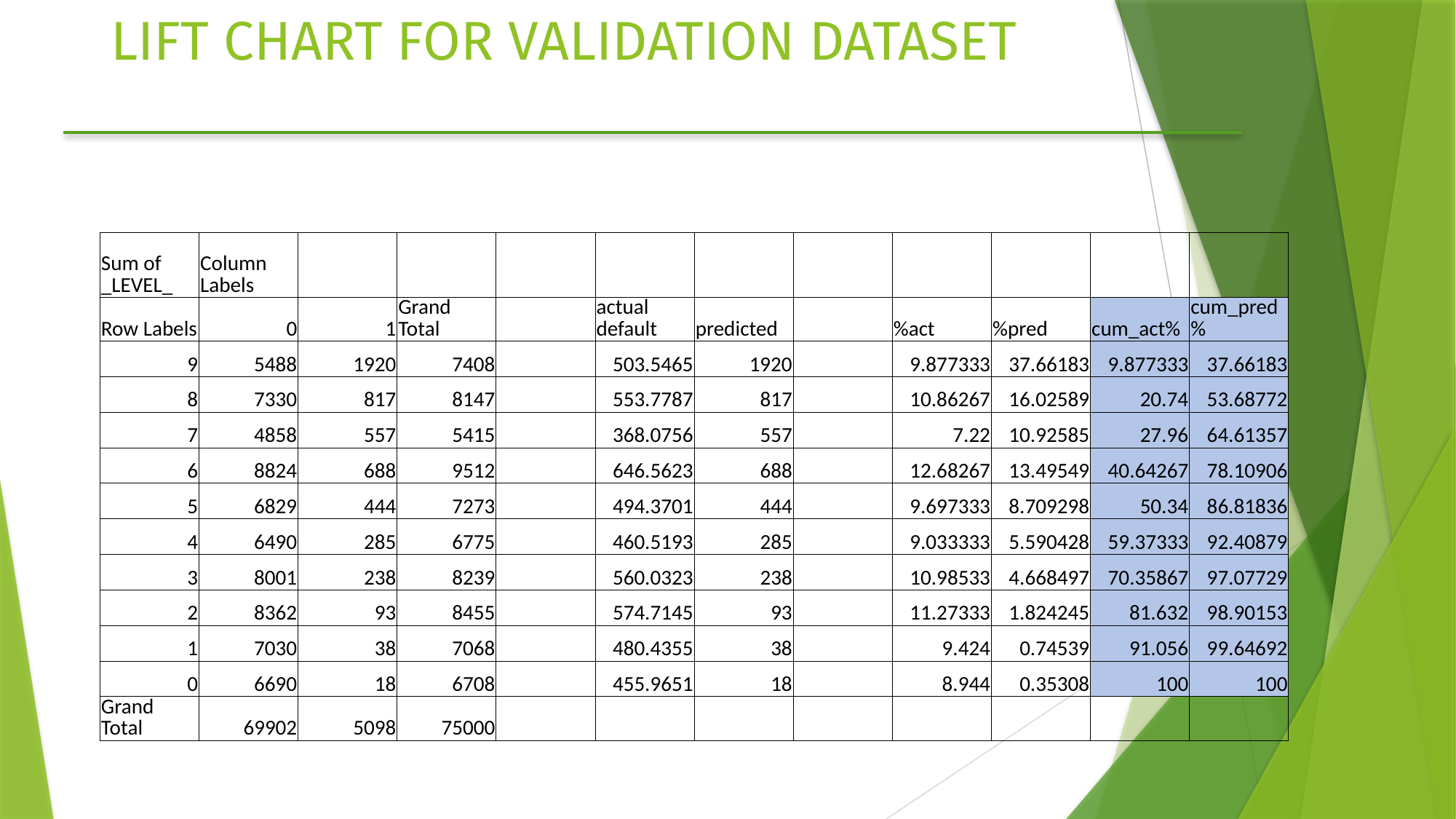

# LIFT CHART FOR VALIDATION DATASET
| Sum of \_LEVEL\_ | Column Labels |  |  |  |  |  |  |  |  |  |  |
| --- | --- | --- | --- | --- | --- | --- | --- | --- | --- | --- | --- |
| Row Labels | 0 | 1 | Grand Total |  | actual default | predicted |  | %act | %pred | cum\_act% | cum\_pred% |
| 9 | 5488 | 1920 | 7408 |  | 503.5465 | 1920 |  | 9.877333 | 37.66183 | 9.877333 | 37.66183 |
| 8 | 7330 | 817 | 8147 |  | 553.7787 | 817 |  | 10.86267 | 16.02589 | 20.74 | 53.68772 |
| 7 | 4858 | 557 | 5415 |  | 368.0756 | 557 |  | 7.22 | 10.92585 | 27.96 | 64.61357 |
| 6 | 8824 | 688 | 9512 |  | 646.5623 | 688 |  | 12.68267 | 13.49549 | 40.64267 | 78.10906 |
| 5 | 6829 | 444 | 7273 |  | 494.3701 | 444 |  | 9.697333 | 8.709298 | 50.34 | 86.81836 |
| 4 | 6490 | 285 | 6775 |  | 460.5193 | 285 |  | 9.033333 | 5.590428 | 59.37333 | 92.40879 |
| 3 | 8001 | 238 | 8239 |  | 560.0323 | 238 |  | 10.98533 | 4.668497 | 70.35867 | 97.07729 |
| 2 | 8362 | 93 | 8455 |  | 574.7145 | 93 |  | 11.27333 | 1.824245 | 81.632 | 98.90153 |
| 1 | 7030 | 38 | 7068 |  | 480.4355 | 38 |  | 9.424 | 0.74539 | 91.056 | 99.64692 |
| 0 | 6690 | 18 | 6708 |  | 455.9651 | 18 |  | 8.944 | 0.35308 | 100 | 100 |
| Grand Total | 69902 | 5098 | 75000 |  |  |  |  |  |  |  |  |